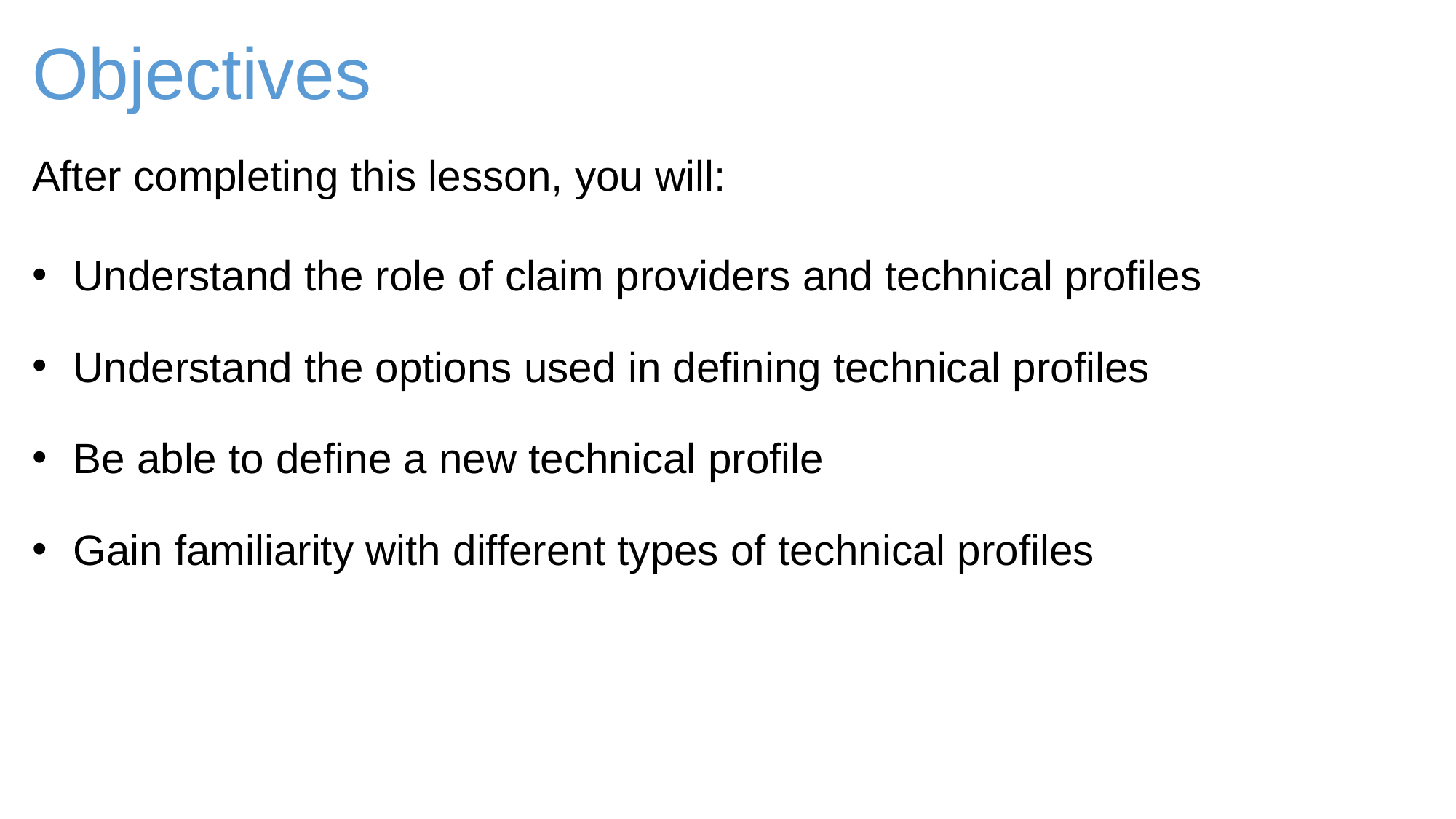

Understand the role of claim providers and technical profiles
Understand the options used in defining technical profiles
Be able to define a new technical profile
Gain familiarity with different types of technical profiles